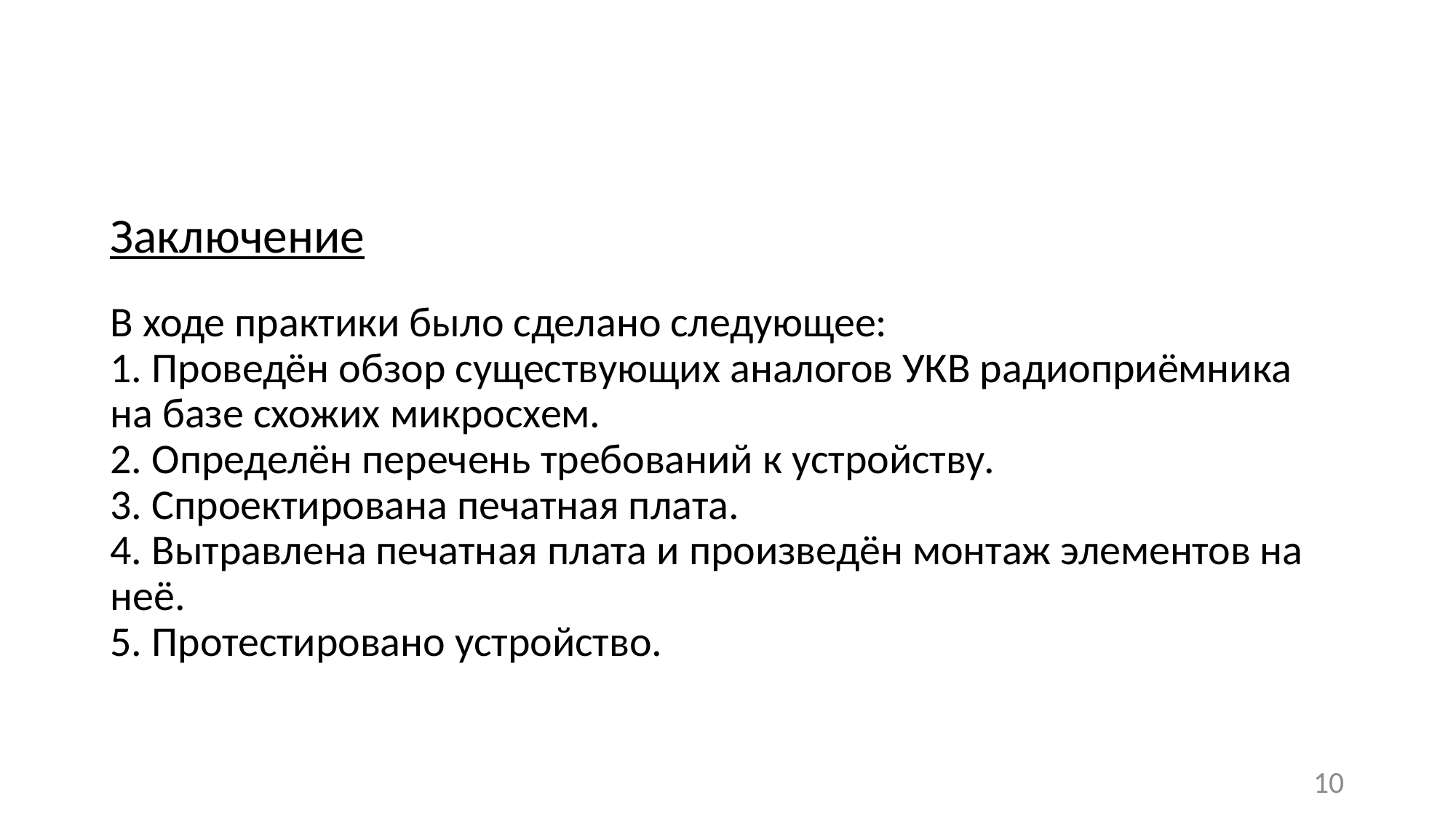

# Заключение В ходе практики было сделано следующее: 1. Проведён обзор существующих аналогов УКВ радиоприёмника на базе схожих микросхем. 2. Определён перечень требований к устройству. 3. Спроектирована печатная плата. 4. Вытравлена печатная плата и произведён монтаж элементов на неё. 5. Протестировано устройство.

10